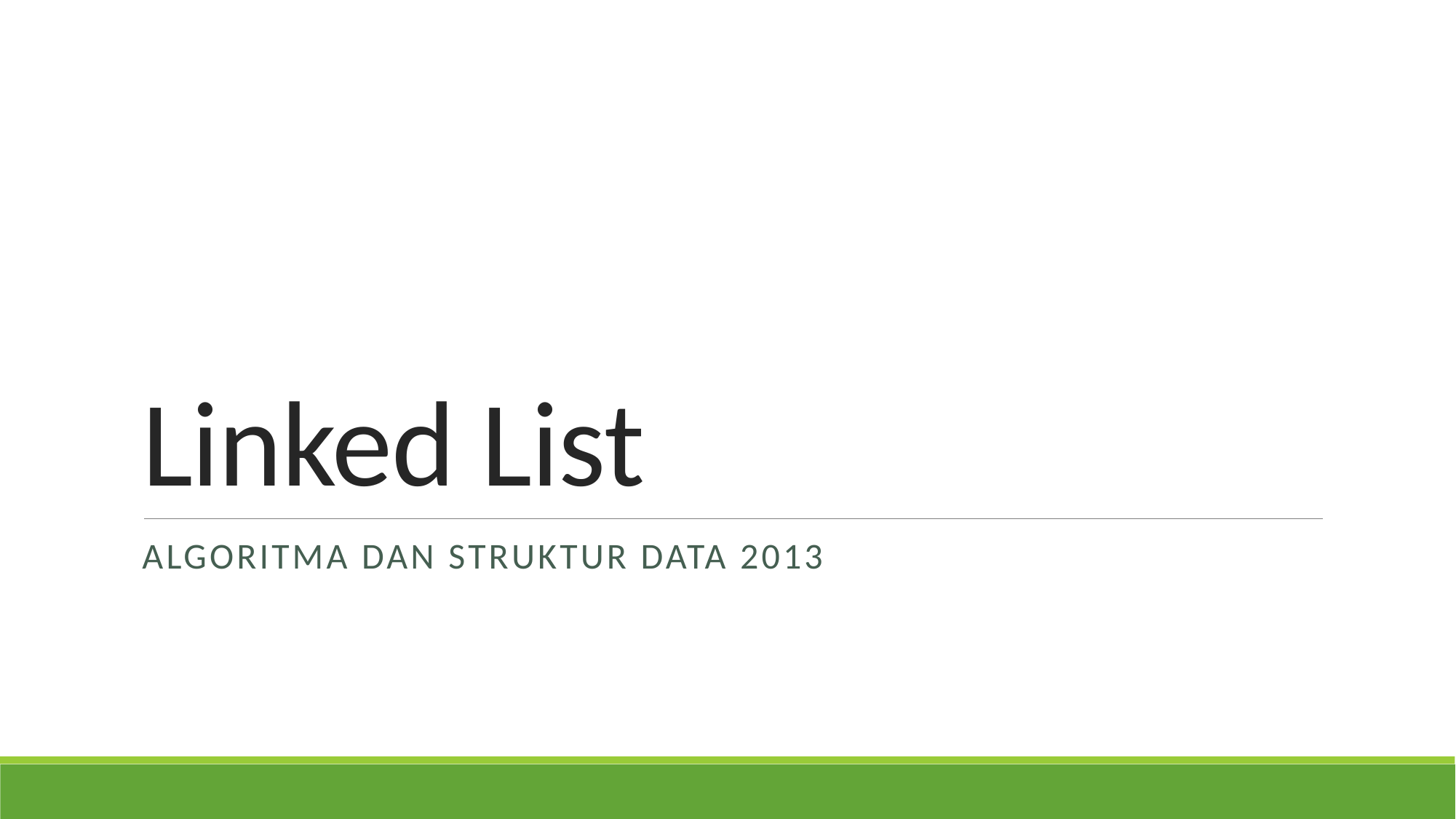

# Linked List
Algoritma dan struktur data 2013